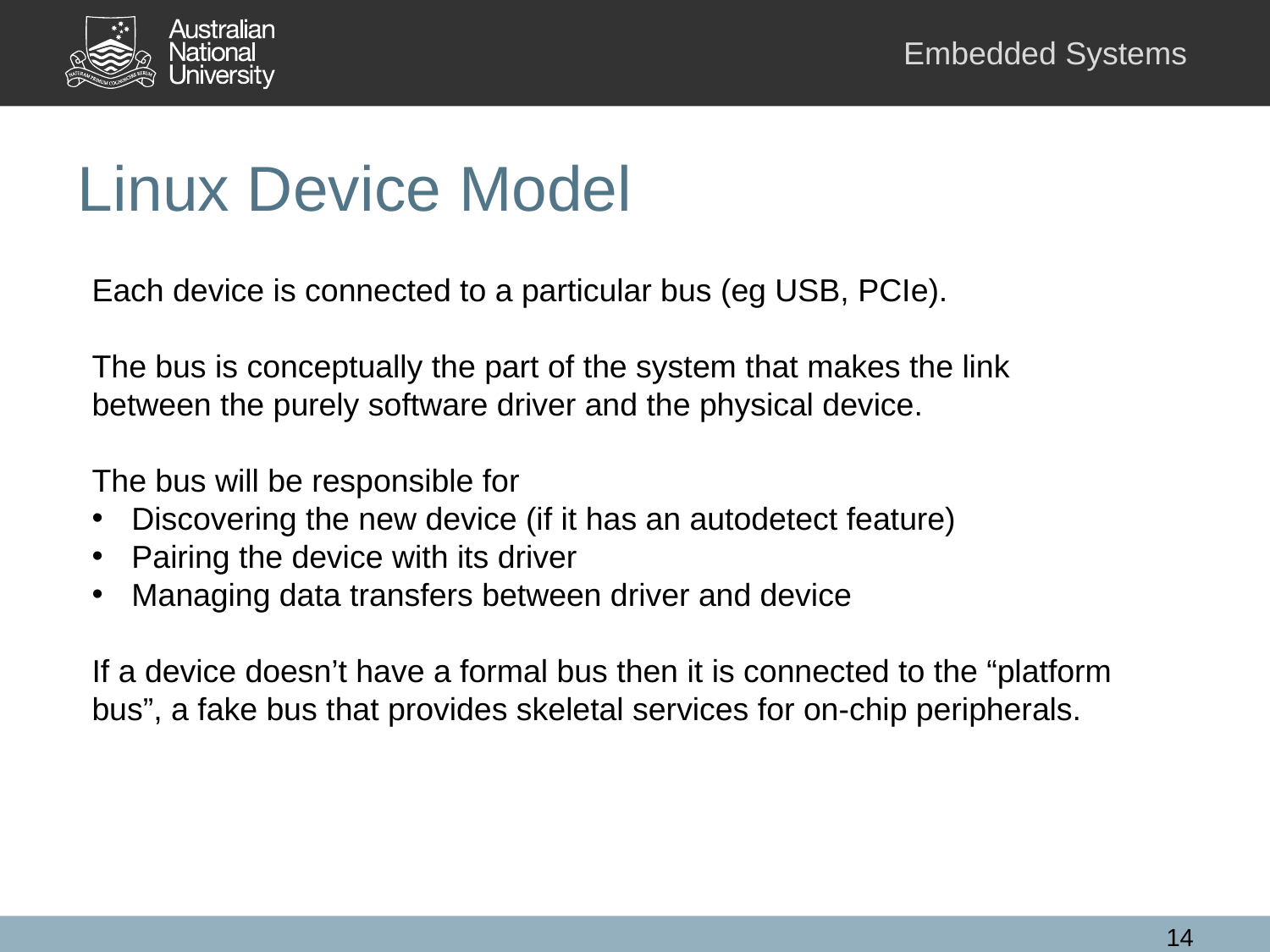

# Linux Device Model
Each device is connected to a particular bus (eg USB, PCIe).

The bus is conceptually the part of the system that makes the link between the purely software driver and the physical device.

The bus will be responsible for
Discovering the new device (if it has an autodetect feature)
Pairing the device with its driver
Managing data transfers between driver and device

If a device doesn’t have a formal bus then it is connected to the “platform bus”, a fake bus that provides skeletal services for on-chip peripherals.
14